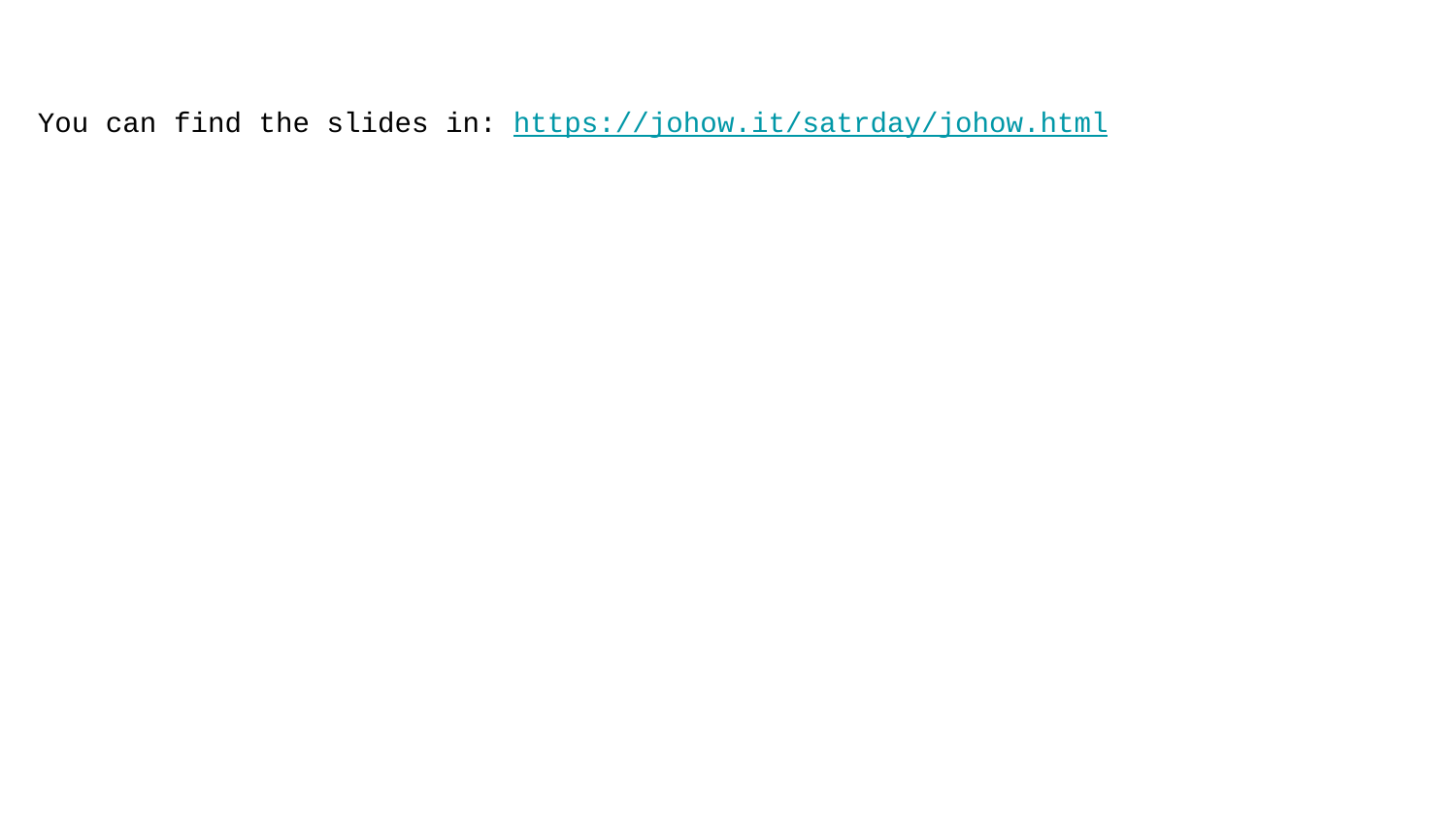

You can find the slides in: https://johow.it/satrday/johow.html